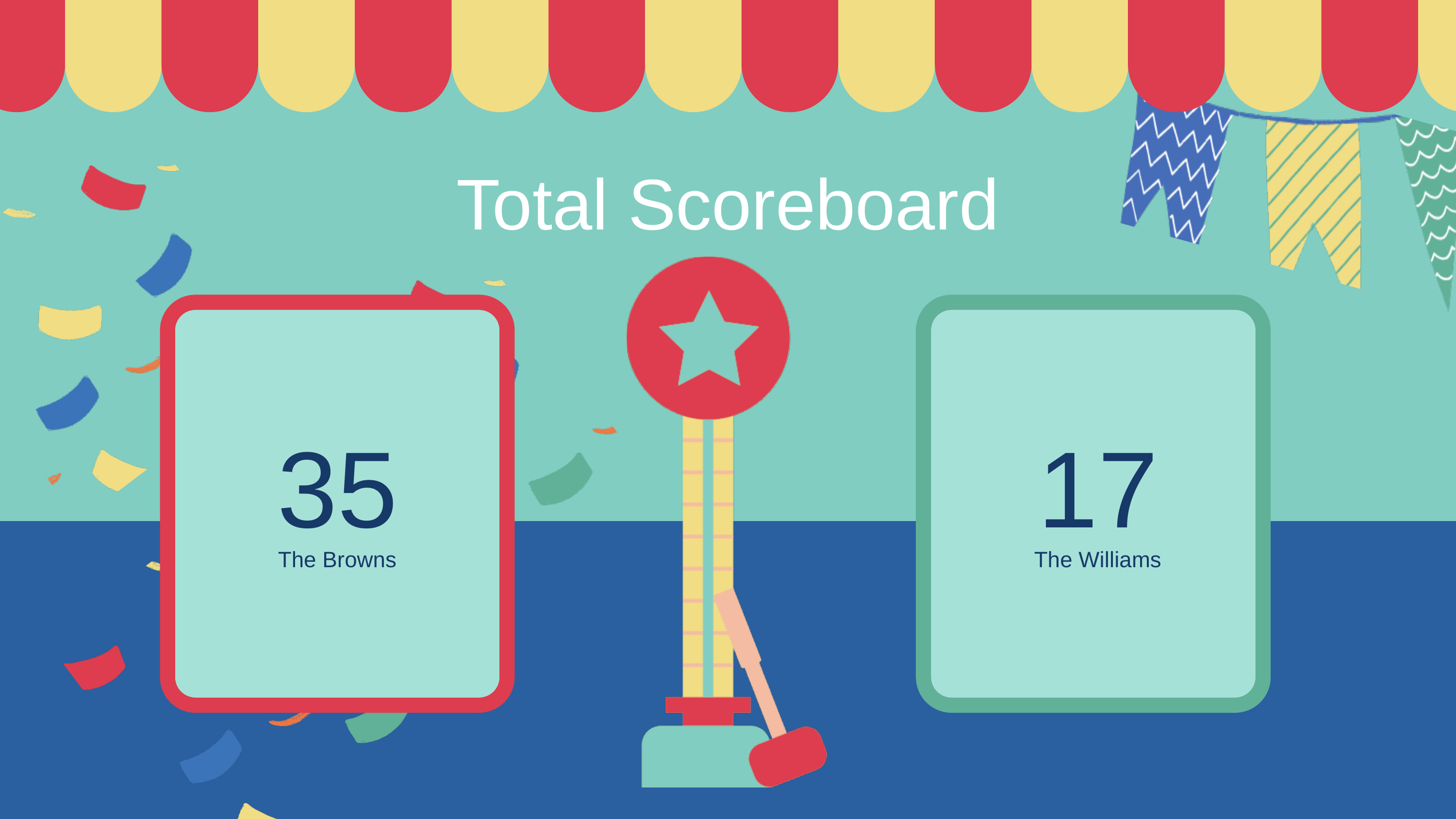

Total Scoreboard

35
17

The Browns
The Williams